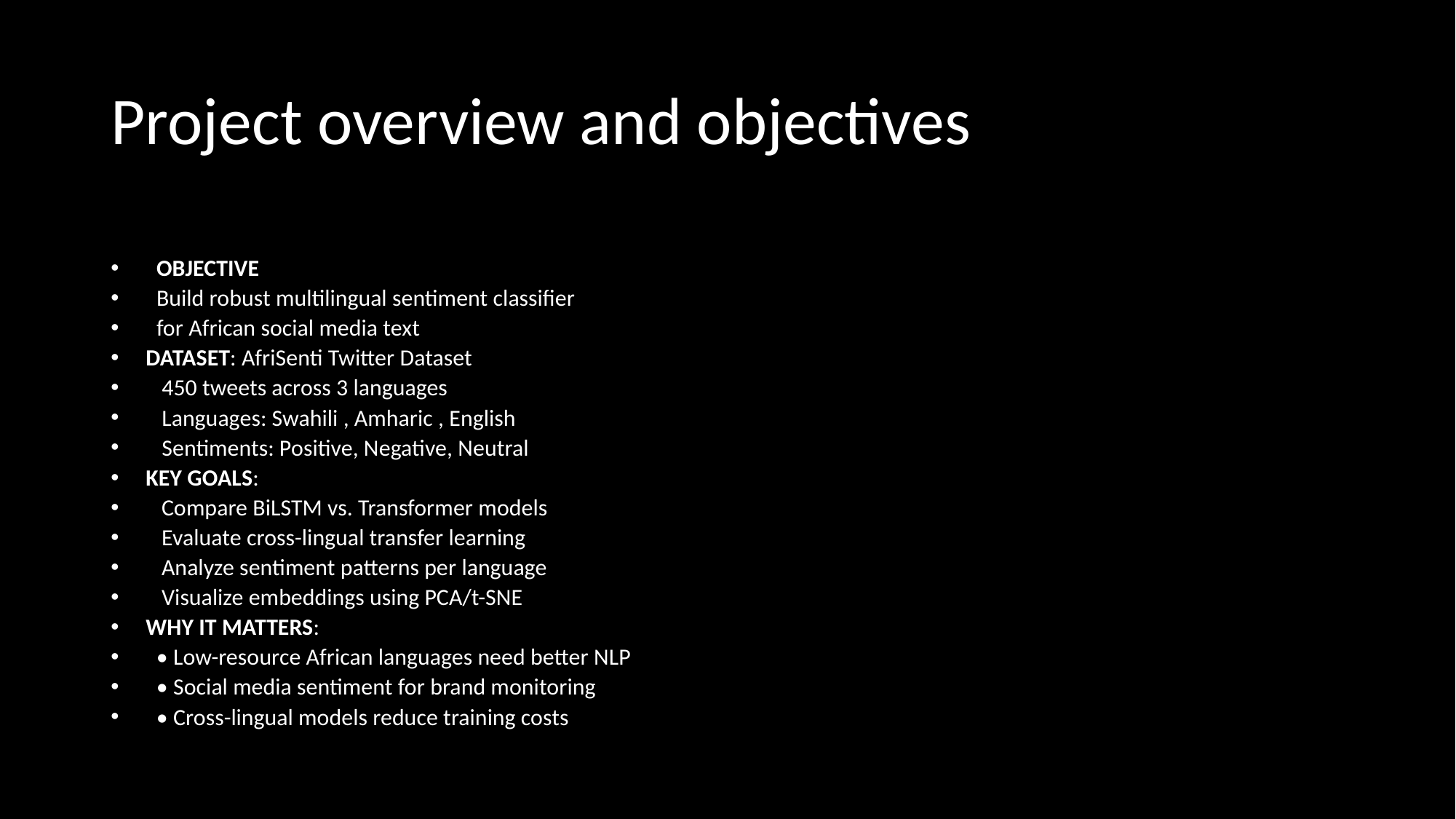

# Project overview and objectives

  OBJECTIVE
  Build robust multilingual sentiment classifier
  for African social media text
DATASET: AfriSenti Twitter Dataset
   450 tweets across 3 languages
   Languages: Swahili , Amharic , English
   Sentiments: Positive, Negative, Neutral
KEY GOALS:
   Compare BiLSTM vs. Transformer models
   Evaluate cross-lingual transfer learning
   Analyze sentiment patterns per language
   Visualize embeddings using PCA/t-SNE
WHY IT MATTERS:
  • Low-resource African languages need better NLP
  • Social media sentiment for brand monitoring
  • Cross-lingual models reduce training costs